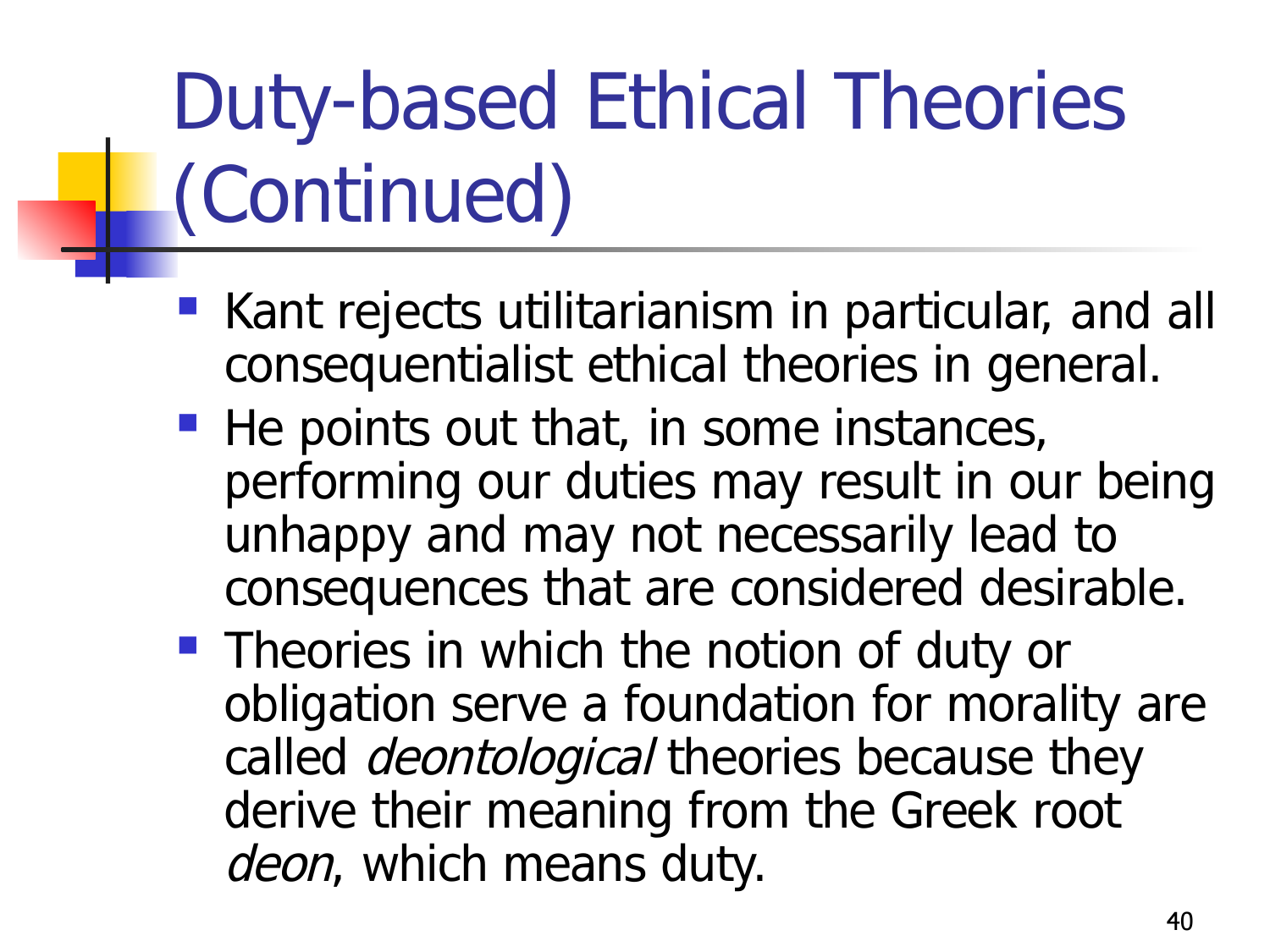

# Duty-based Ethical Theories (Continued)
Kant rejects utilitarianism in particular, and all consequentialist ethical theories in general.
He points out that, in some instances, performing our duties may result in our being unhappy and may not necessarily lead to consequences that are considered desirable.
Theories in which the notion of duty or obligation serve a foundation for morality are called deontological theories because they derive their meaning from the Greek root deon, which means duty.
40